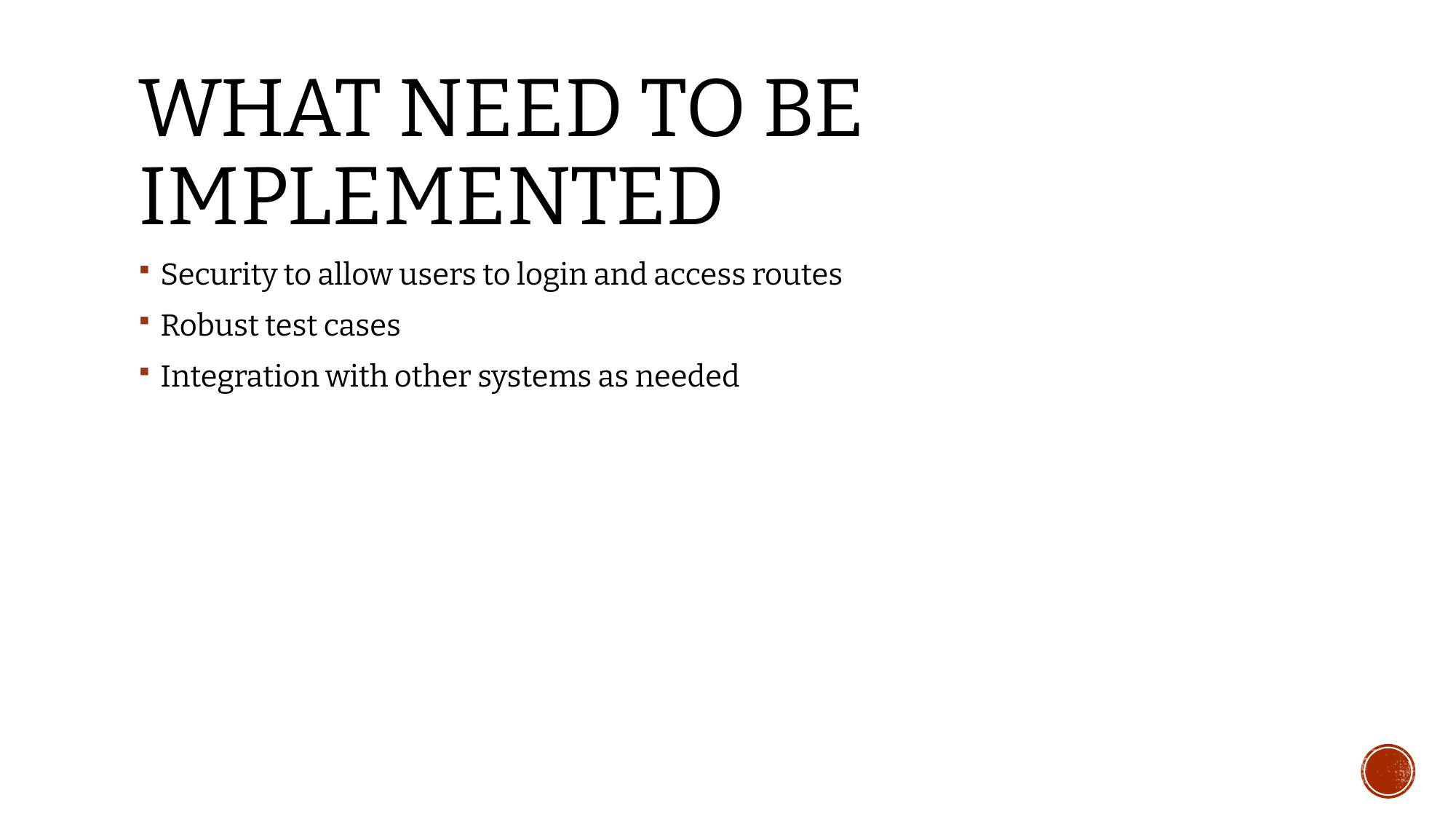

# What need to be implemented
Security to allow users to login and access routes
Robust test cases
Integration with other systems as needed